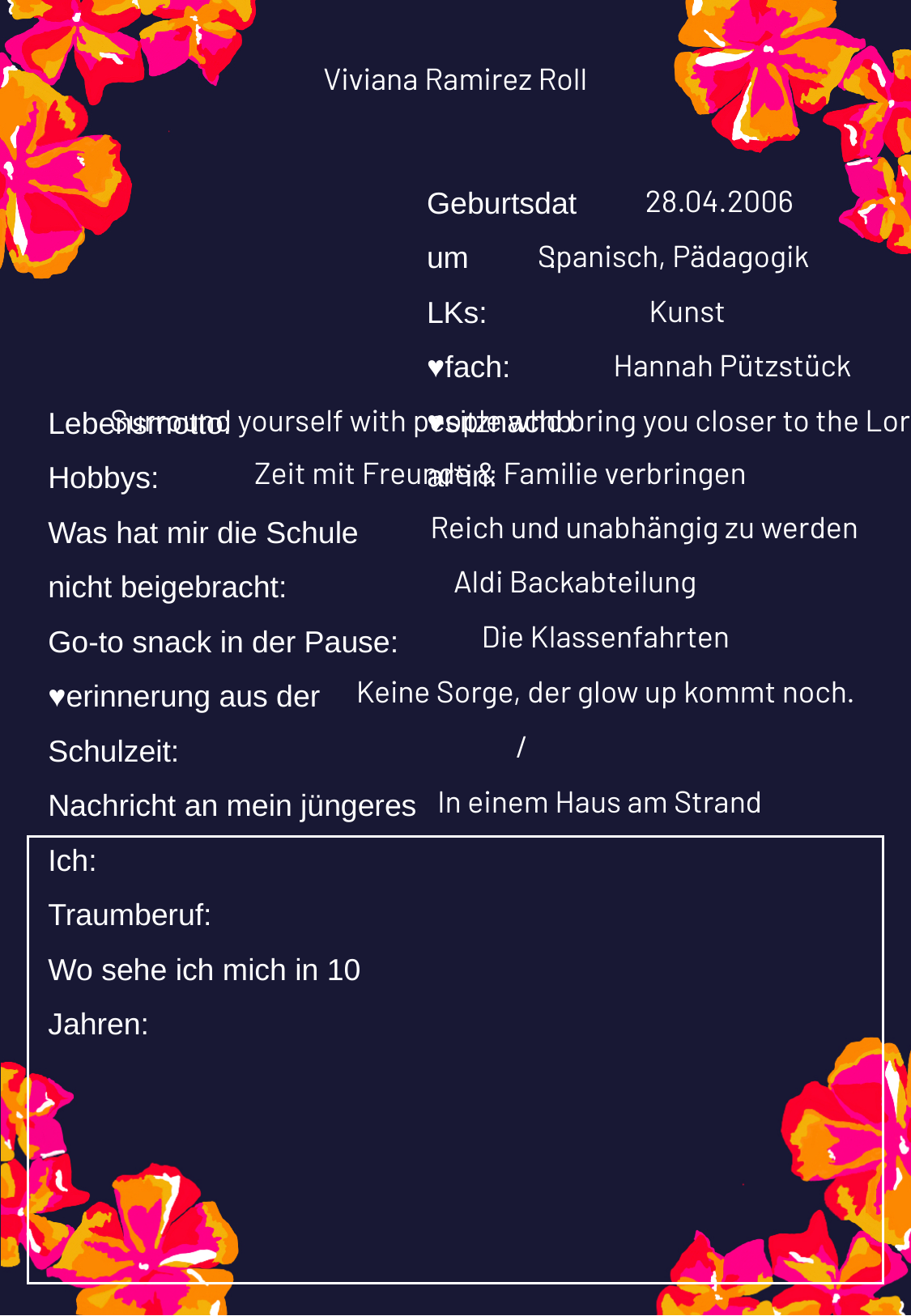

Viviana Ramirez Roll

28.04.2006

Spanisch, Pädagogik

Kunst

Hannah Pützstück

Surround yourself with people who bring you closer to the Lord.

Zeit mit Freunde & Familie verbringen

Reich und unabhängig zu werden

Aldi Backabteilung

Die Klassenfahrten

Keine Sorge, der glow up kommt noch.

/

In einem Haus am Strand